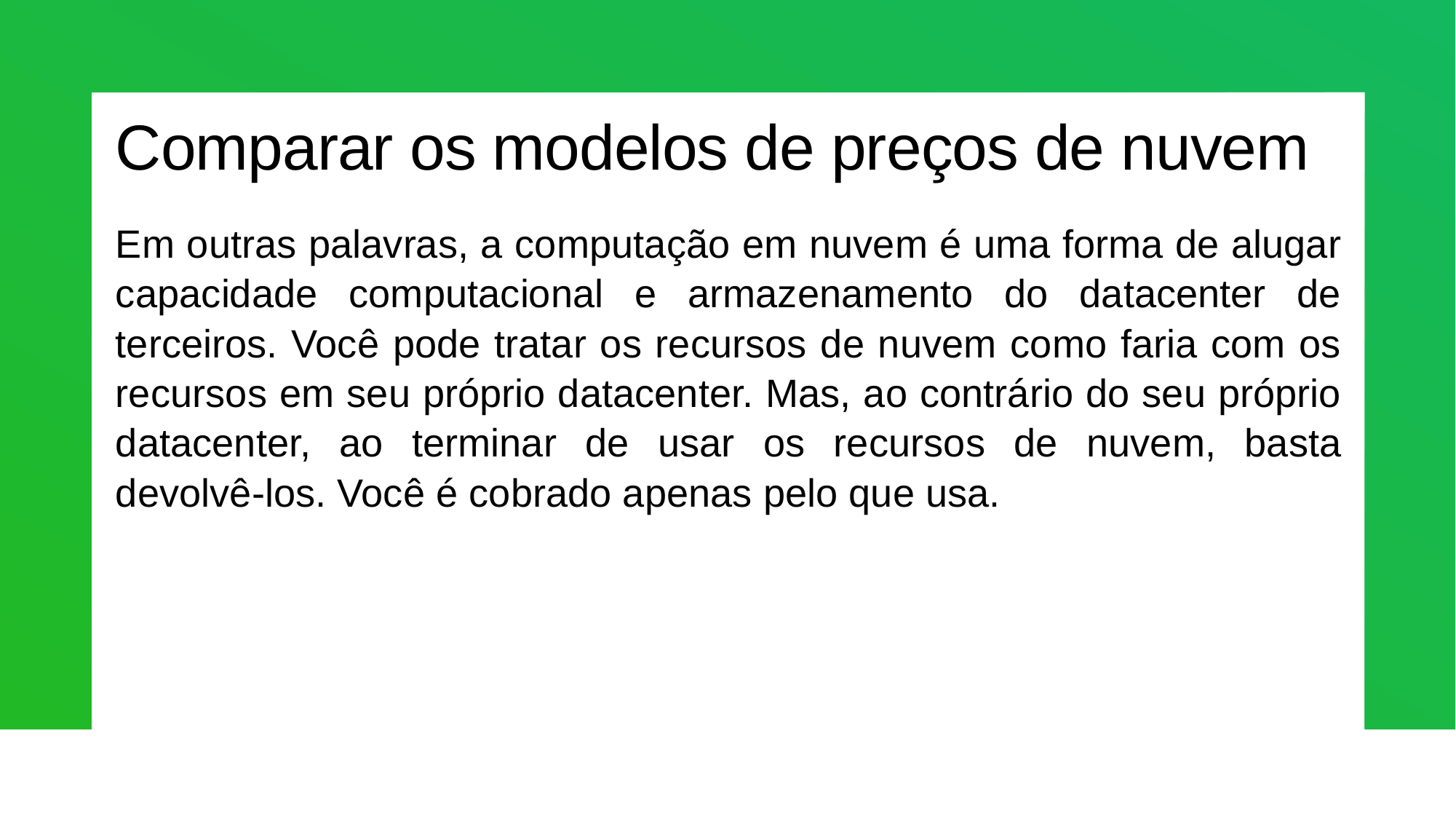

# Comparar os modelos de preços de nuvem
Em outras palavras, a computação em nuvem é uma forma de alugar capacidade computacional e armazenamento do datacenter de terceiros. Você pode tratar os recursos de nuvem como faria com os recursos em seu próprio datacenter. Mas, ao contrário do seu próprio datacenter, ao terminar de usar os recursos de nuvem, basta devolvê-los. Você é cobrado apenas pelo que usa.